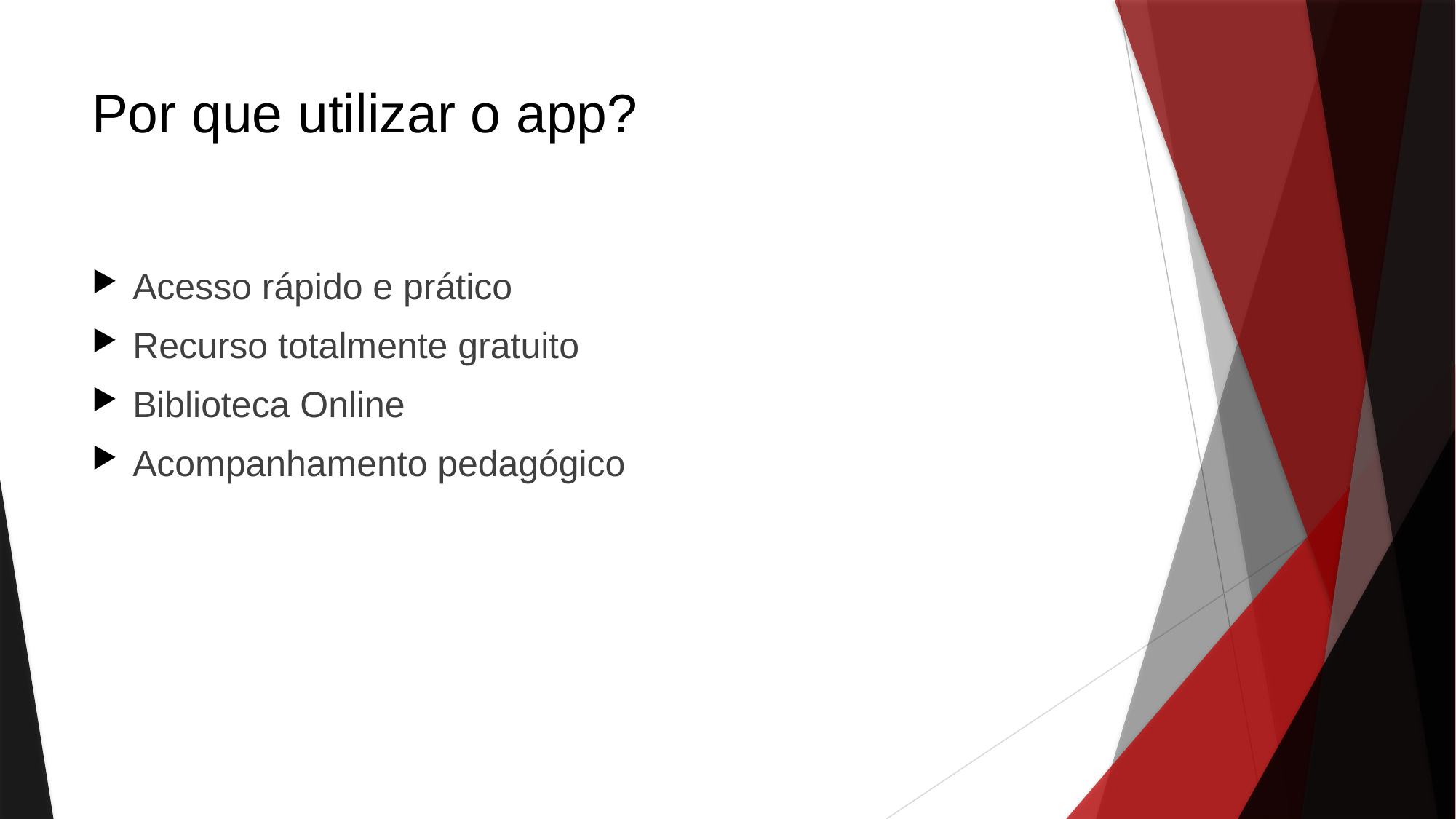

# Por que utilizar o app?
Acesso rápido e prático
Recurso totalmente gratuito
Biblioteca Online
Acompanhamento pedagógico